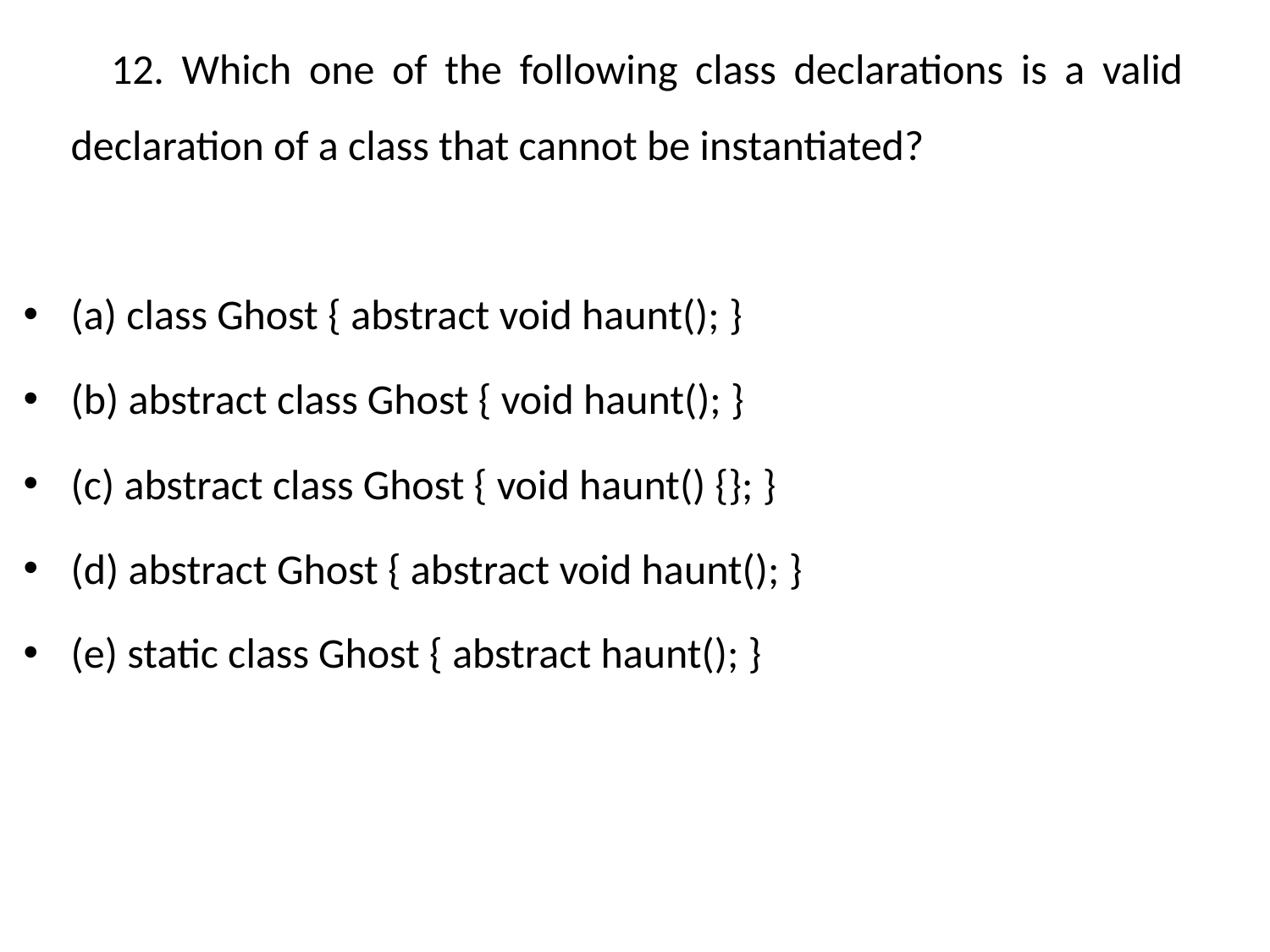

12. Which one of the following class declarations is a valid declaration of a class that cannot be instantiated?

(a) class Ghost { abstract void haunt(); }
(b) abstract class Ghost { void haunt(); }
(c) abstract class Ghost { void haunt() {}; }
(d) abstract Ghost { abstract void haunt(); }
(e) static class Ghost { abstract haunt(); }